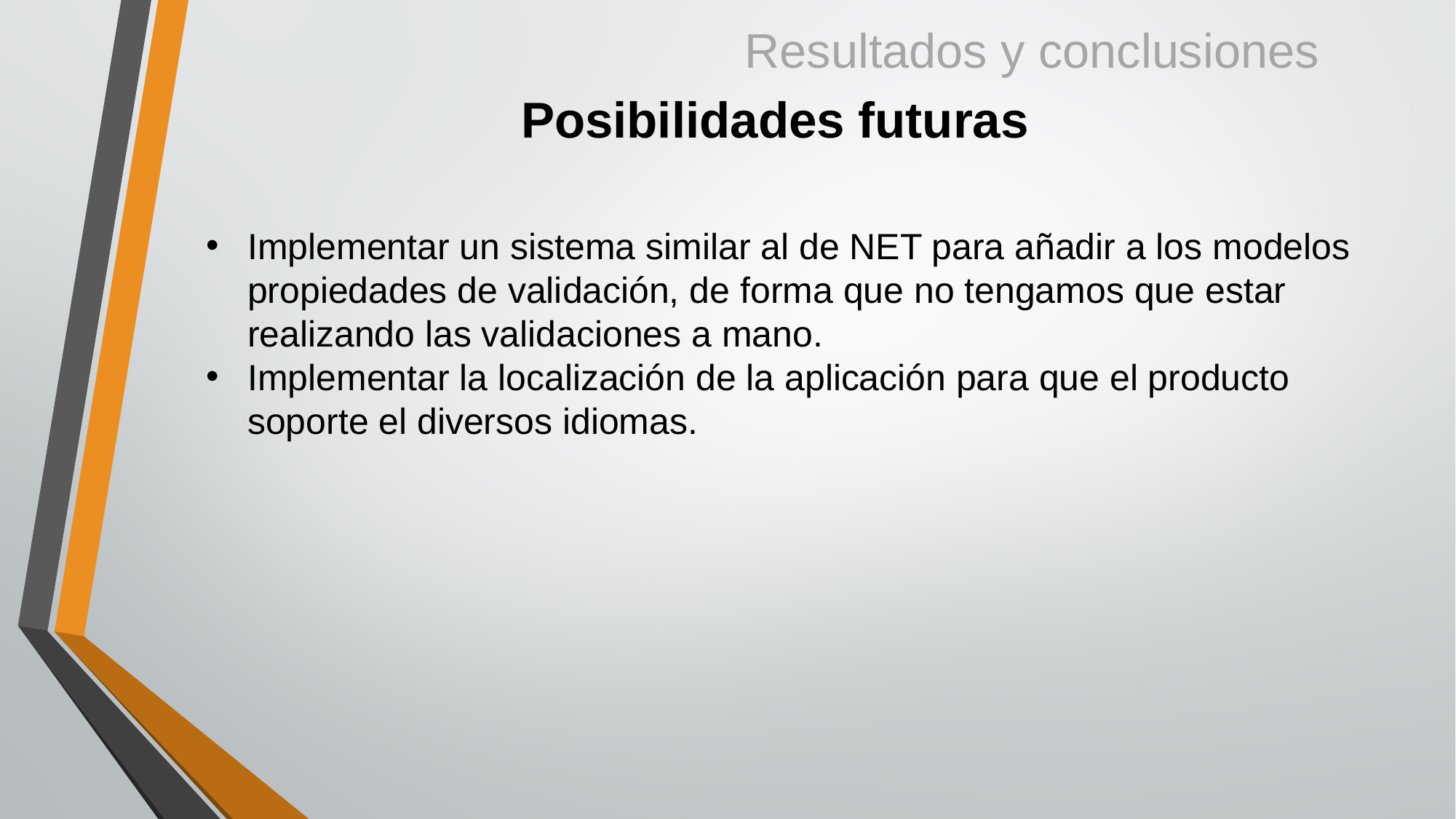

Resultados y conclusiones
# Posibilidades futuras
Implementar un sistema similar al de NET para añadir a los modelos propiedades de validación, de forma que no tengamos que estar realizando las validaciones a mano.
Implementar la localización de la aplicación para que el producto soporte el diversos idiomas.